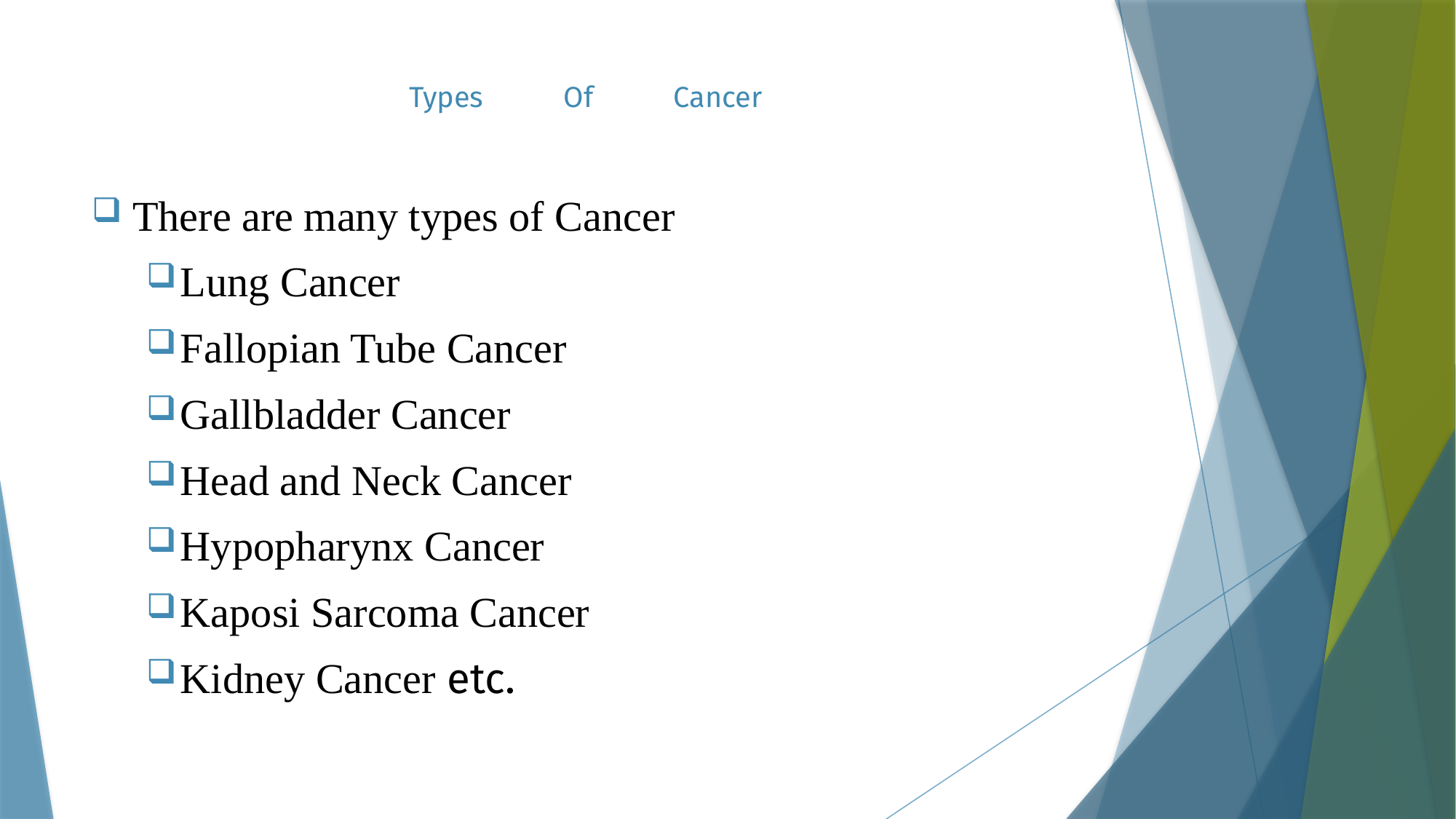

# Types Of Cancer
There are many types of Cancer
Lung Cancer
Fallopian Tube Cancer
Gallbladder Cancer
Head and Neck Cancer
Hypopharynx Cancer
Kaposi Sarcoma Cancer
Kidney Cancer etc.